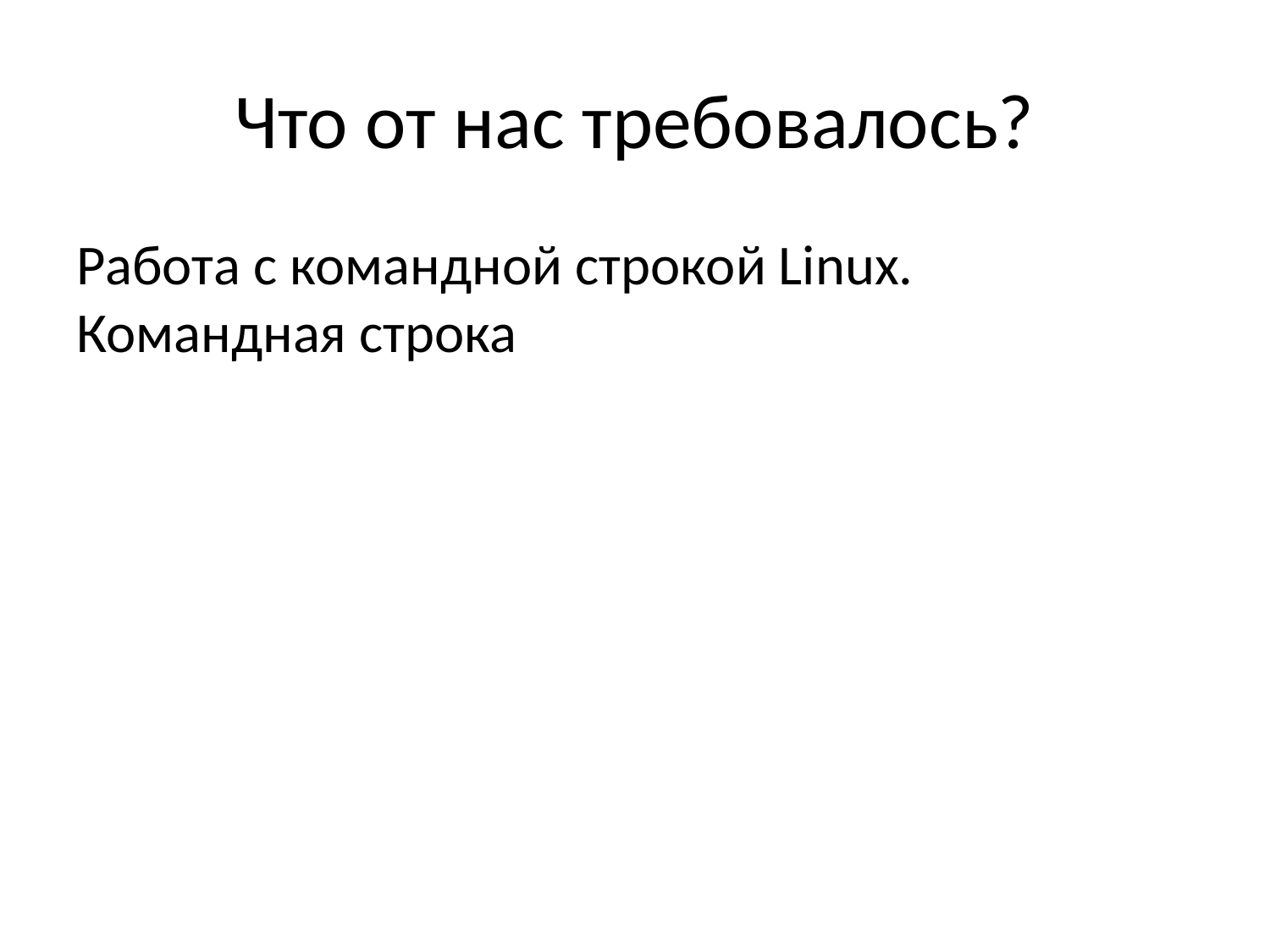

# Что от нас требовалось?
Работа с командной строкой Linux. Командная строка